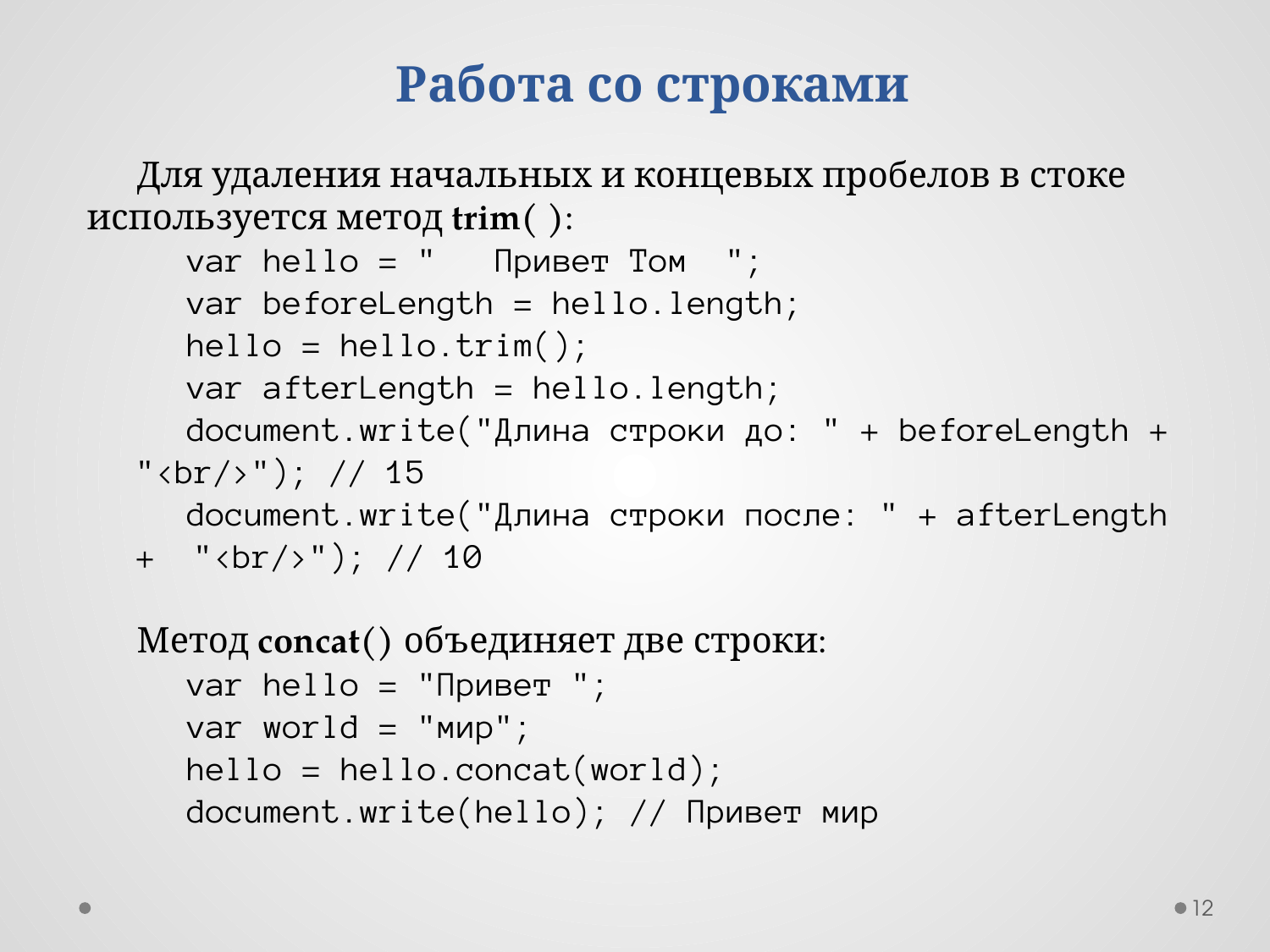

Работа со строками
Для удаления начальных и концевых пробелов в стоке используется метод trim( ):
var hello = "   Привет Том  ";
var beforeLength = hello.length;
hello = hello.trim();
var afterLength = hello.length;
document.write("Длина строки до: " + beforeLength +  "<br/>"); // 15
document.write("Длина строки после: " + afterLength +  "<br/>"); // 10
Метод concat() объединяет две строки:
var hello = "Привет ";
var world = "мир";
hello = hello.concat(world);
document.write(hello); // Привет мир

12